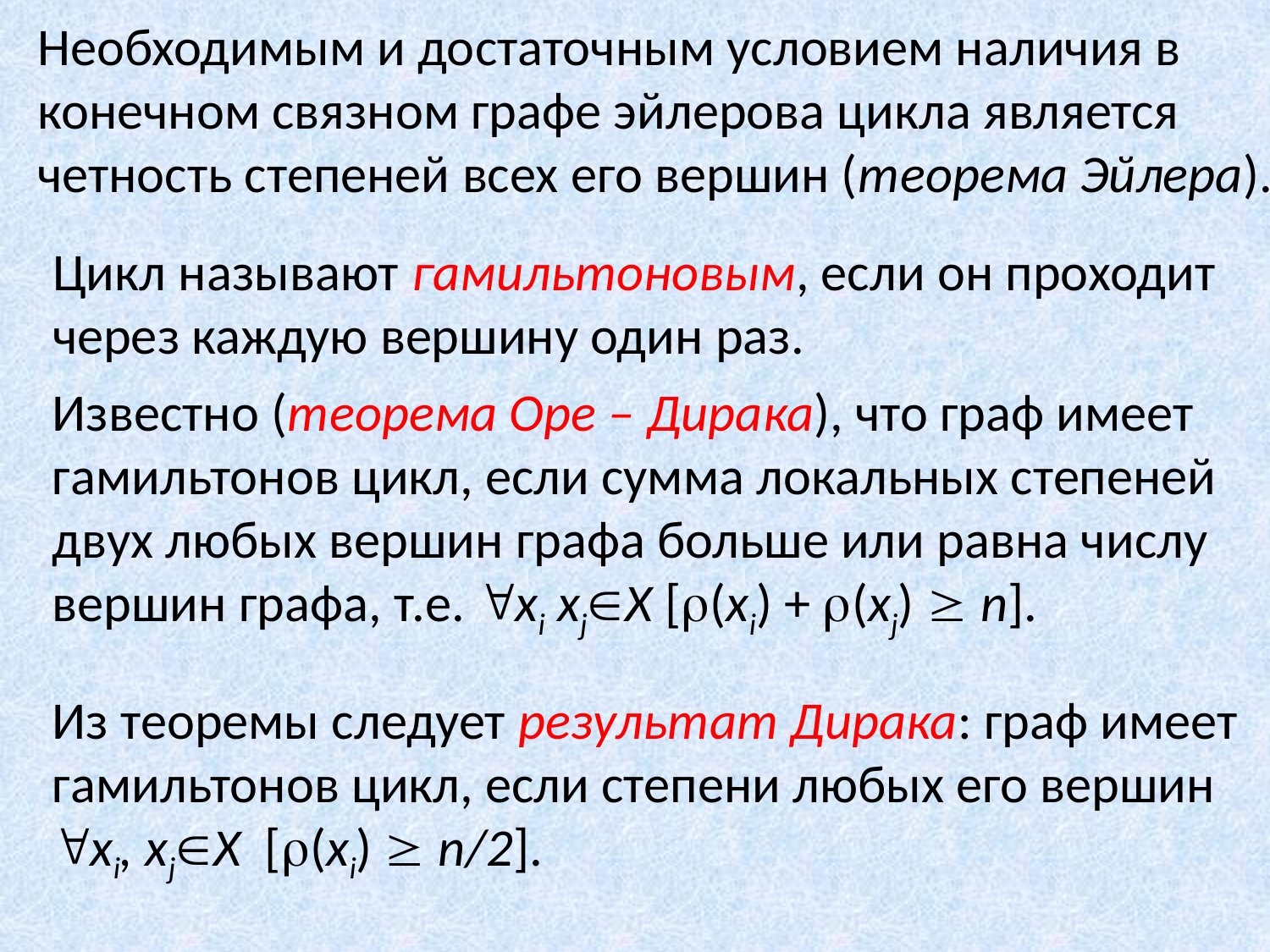

Необходимым и достаточным условием наличия в конечном связном графе эйлерова цикла является четность степеней всех его вершин (теорема Эйлера).
Цикл называют гамильтоновым, если он проходит через каждую вершину один раз.
Известно (теорема Оре – Дирака), что граф имеет гамильтонов цикл, если сумма локальных степеней двух любых вершин графа больше или равна числу вершин графа, т.е. ∀xi xj∈X [ρ(xi) + ρ(xj) ≥ n].
Из теоремы следует результат Дирака: граф имеет гамильтонов цикл, если степени любых его вершин ∀xi, xj∈X  [ρ(xi) ≥ n/2].